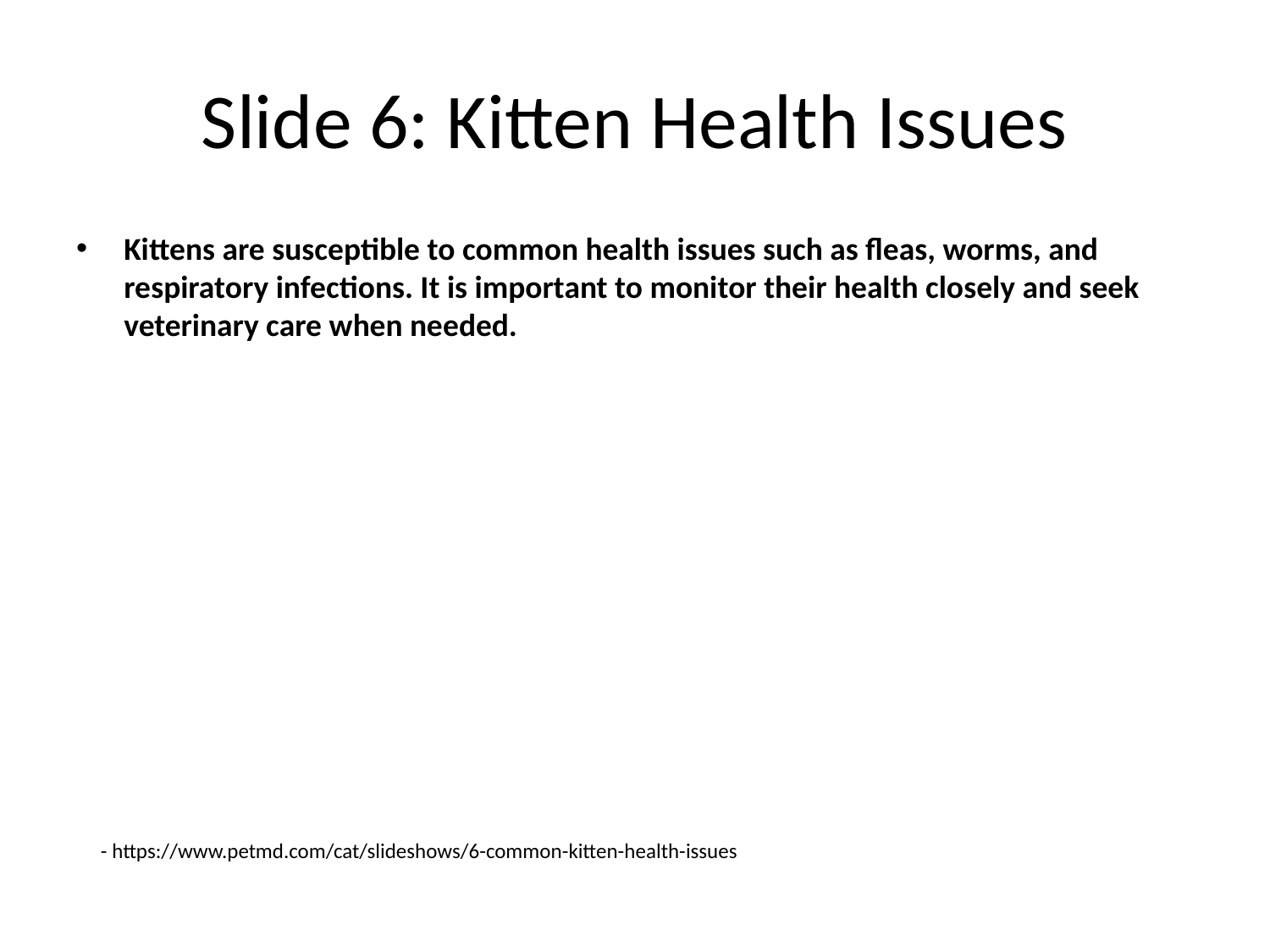

# Slide 6: Kitten Health Issues
Kittens are susceptible to common health issues such as fleas, worms, and respiratory infections. It is important to monitor their health closely and seek veterinary care when needed.

- https://www.petmd.com/cat/slideshows/6-common-kitten-health-issues